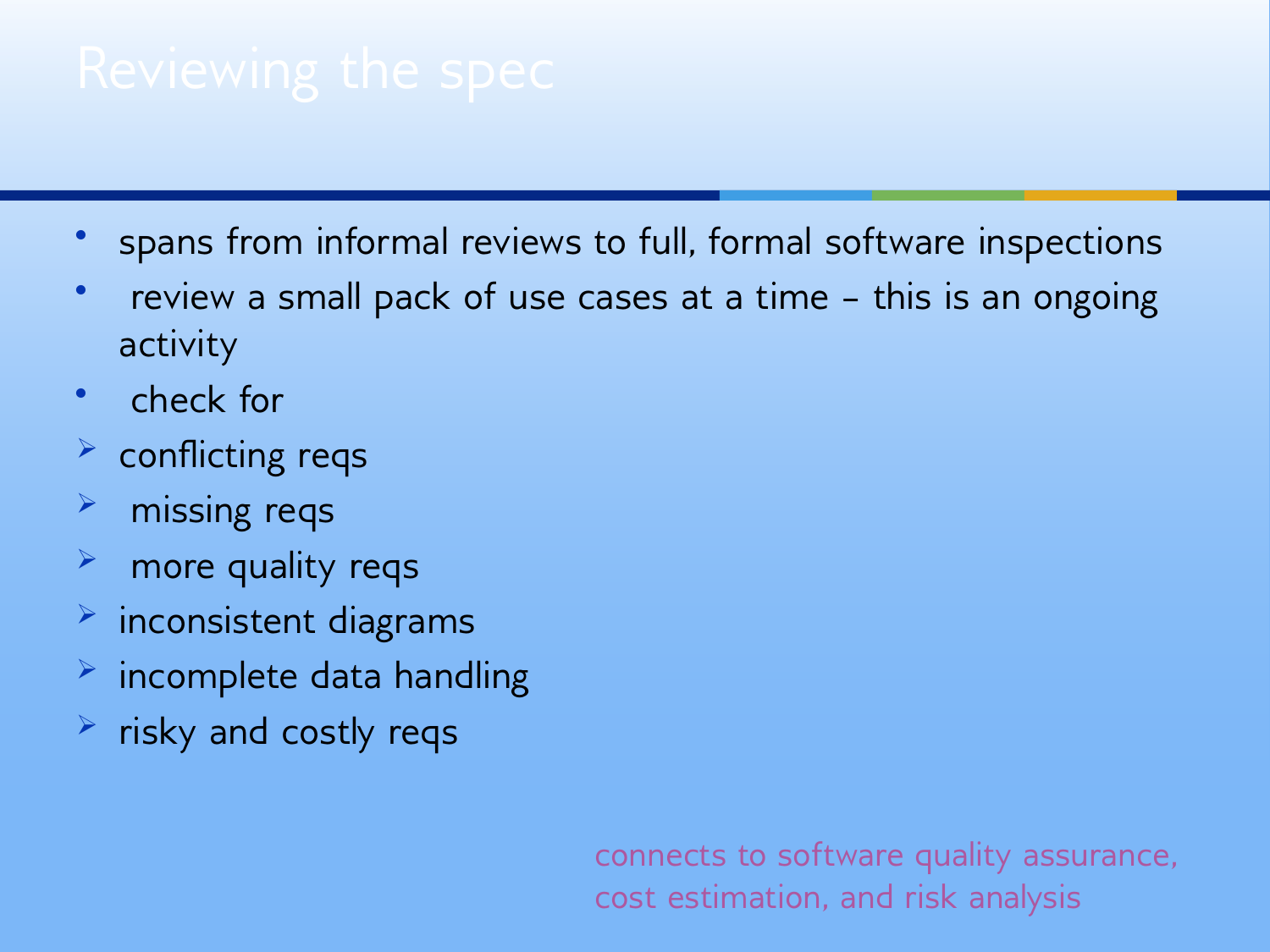

# Reviewing the spec
spans from informal reviews to full, formal software inspections
 review a small pack of use cases at a time – this is an ongoing activity
 check for
conflicting reqs
 missing reqs
 more quality reqs
inconsistent diagrams
incomplete data handling
risky and costly reqs
connects to software quality assurance,
cost estimation, and risk analysis